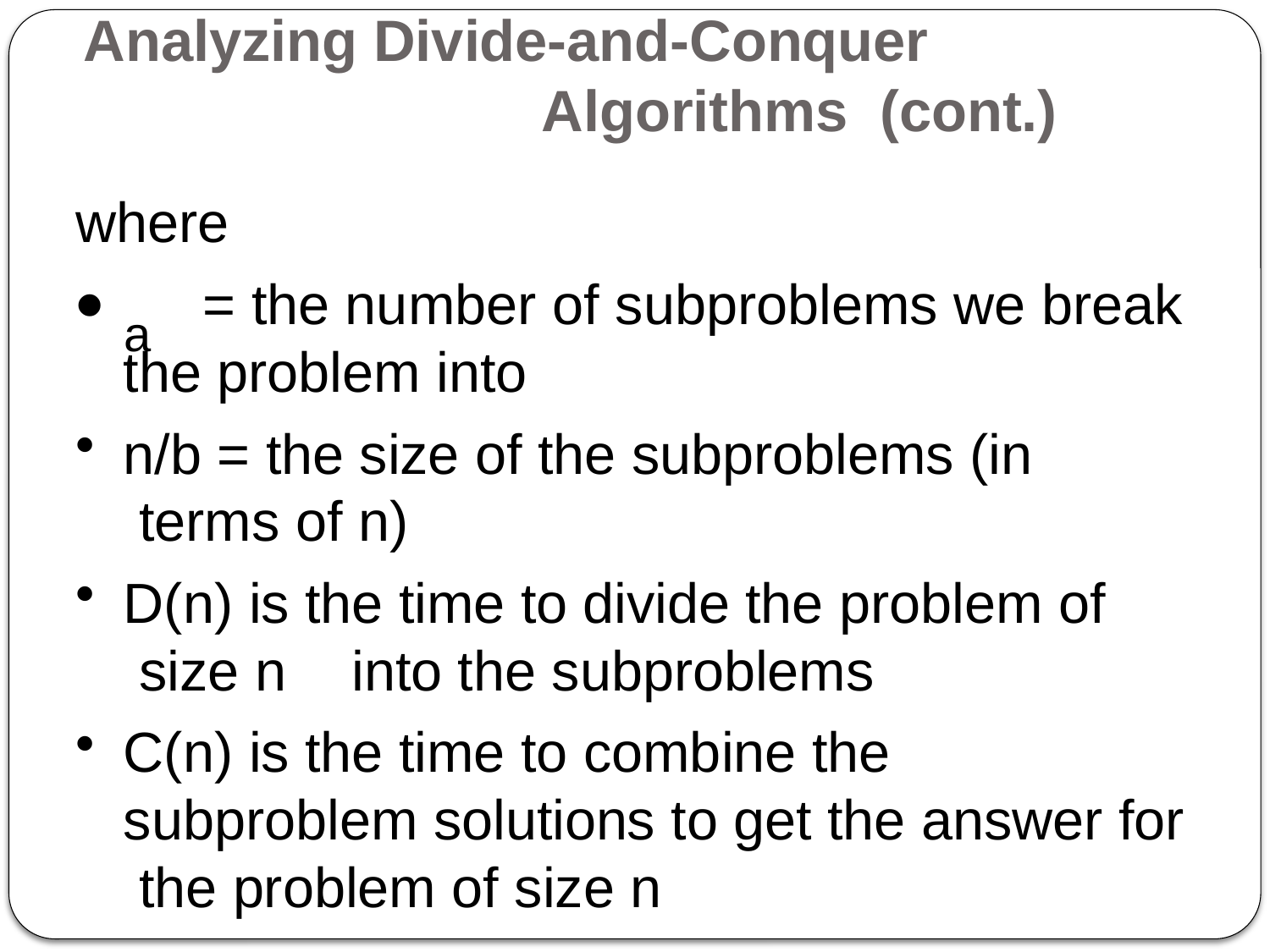

# Analyzing Divide-and-Conquer Algorithms  (cont.)
where
a
= the number of subproblems we break
the problem into
n/b = the size of the subproblems (in  terms of n)
D(n) is the time to divide the problem of  size n	into the subproblems
C(n) is the time to combine the  subproblem solutions to get the answer for  the problem of size n